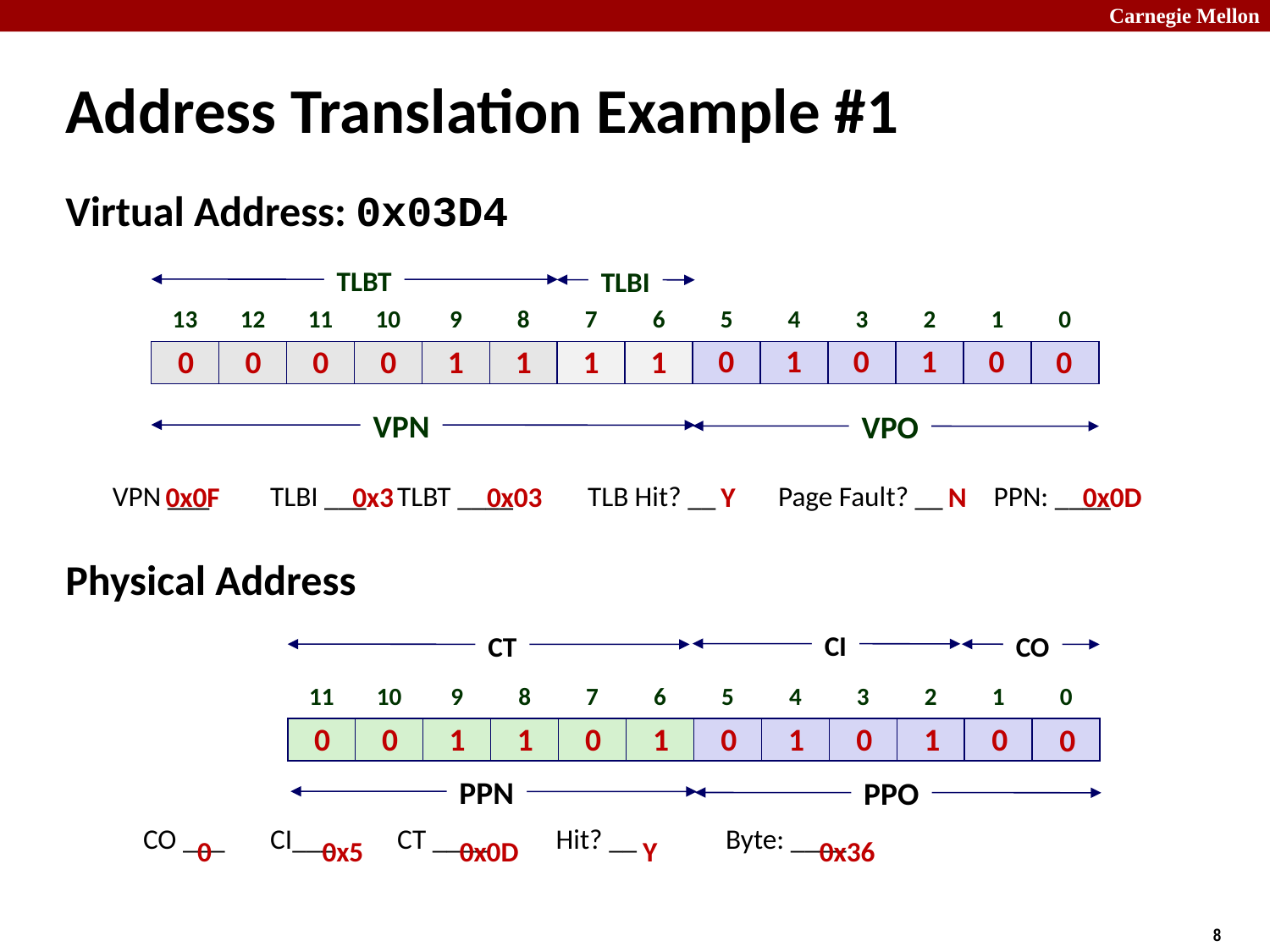

# Address Translation Example #1
Virtual Address: 0x03D4

VPN ___	TLBI ___	TLBT ____	          TLB Hit? __	Page Fault? __        PPN: ____

Physical Address

	CO ___	CI___	CT ____	     Hit? __              Byte: ____

TLBT
TLBI

13
12
11
10
9
8
7
6
5
4
3
2
1
0
0
1
0
1
0
0
0
0
0
1
1
1
1
0

VPN

VPO

Y
0x0F
0x3
0x03
N
0x0D
CI

CT

CO

11
10
9
8
7
6
5
4
3
2
1
0
0
0
1
1
0
1
0
1
0
1
0
0

PPN

PPO

0
0x5
0x0D
Y
0x36